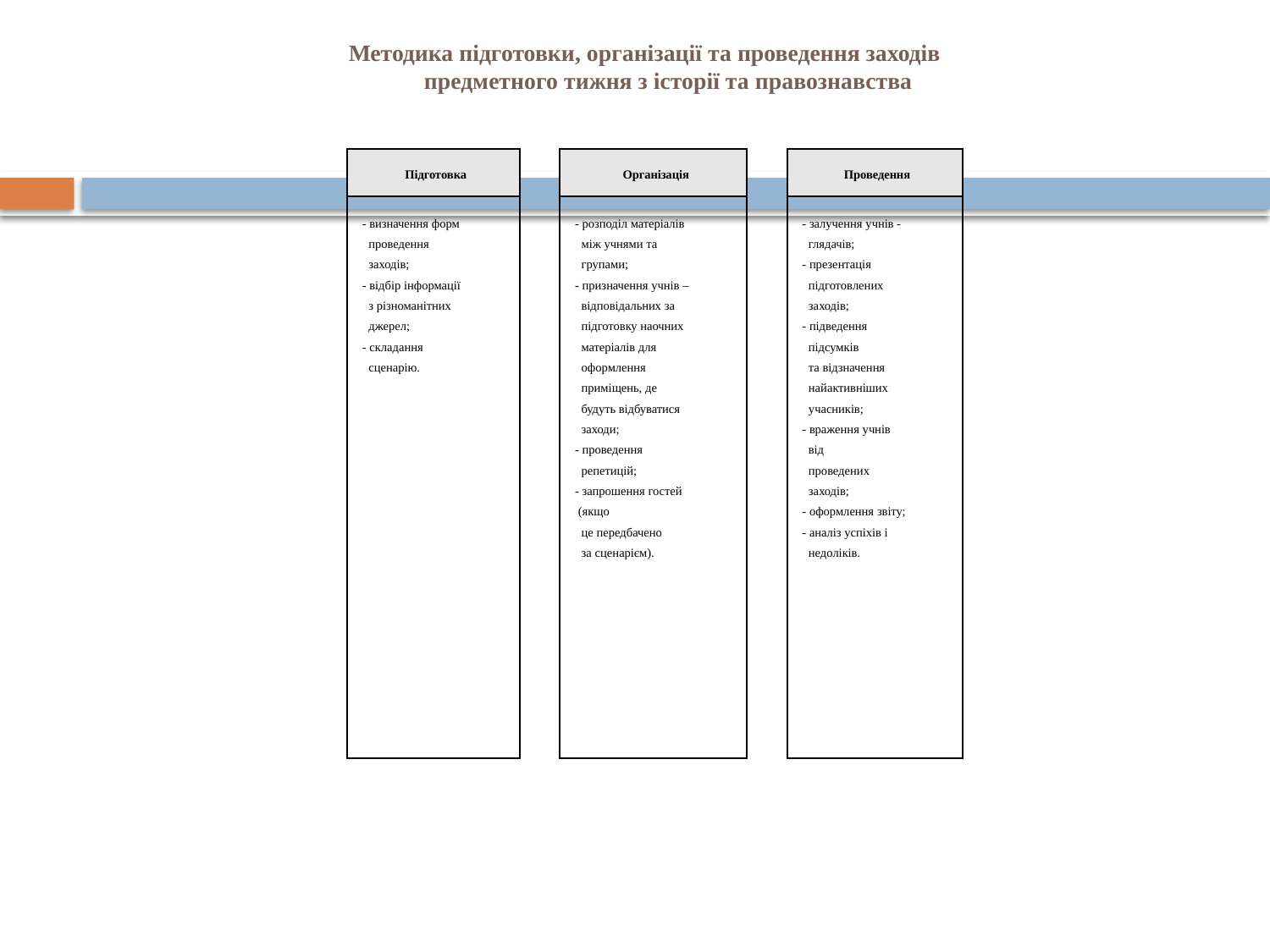

# Методика підготовки, організації та проведення заходів предметного тижня з історії та правознавства
| Підготовка |  | Організація |  | Проведення |
| --- | --- | --- | --- | --- |
| - визначення форм проведення заходів; - відбір інформації з різноманітних джерел; - складання сценарію. |  | - розподіл матеріалів між учнями та групами; - призначення учнів – відповідальних за підготовку наочних матеріалів для оформлення приміщень, де будуть відбуватися заходи; - проведення репетицій; - запрошення гостей (якщо це передбачено за сценарієм). |  | - залучення учнів - глядачів; - презентація підготовлених заходів; - підведення підсумків та відзначення найактивніших учасників; - враження учнів від проведених заходів; - оформлення звіту; - аналіз успіхів і недоліків. |